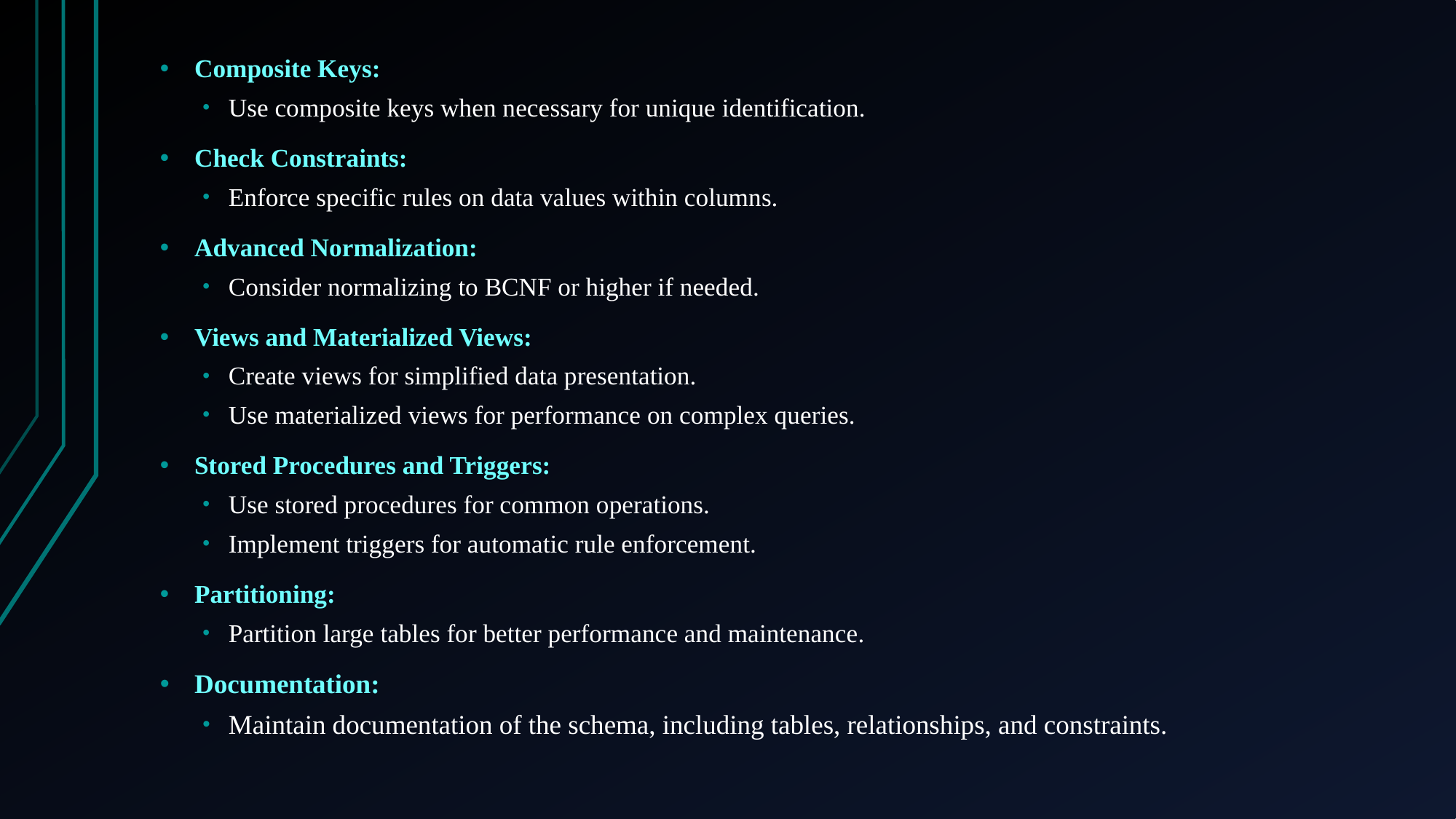

Composite Keys:
Use composite keys when necessary for unique identification.
Check Constraints:
Enforce specific rules on data values within columns.
Advanced Normalization:
Consider normalizing to BCNF or higher if needed.
Views and Materialized Views:
Create views for simplified data presentation.
Use materialized views for performance on complex queries.
Stored Procedures and Triggers:
Use stored procedures for common operations.
Implement triggers for automatic rule enforcement.
Partitioning:
Partition large tables for better performance and maintenance.
Documentation:
Maintain documentation of the schema, including tables, relationships, and constraints.